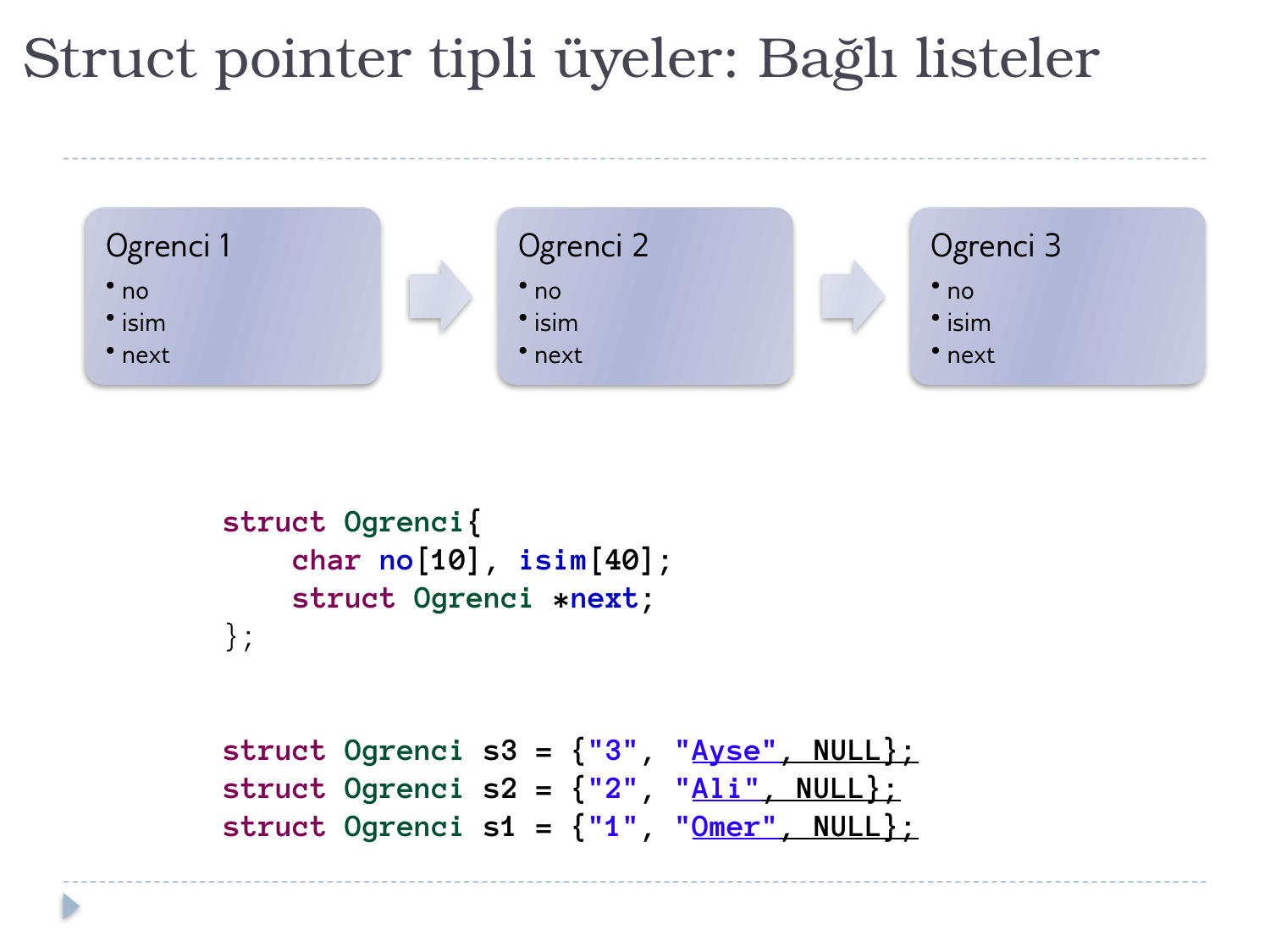

# Struct pointer tipli üyeler: Bağlı listeler
Ogrenci 1
no
isim
next

Ogrenci 2
no
isim
next

Ogrenci 3
no
isim
next

struct Ogrenci{
    char no[10], isim[40];
    struct Ogrenci *next;
};

struct Ogrenci s3 = {"3", "Ayse", NULL};
struct Ogrenci s2 = {"2", "Ali", NULL};
struct Ogrenci s1 = {"1", "Omer", NULL};